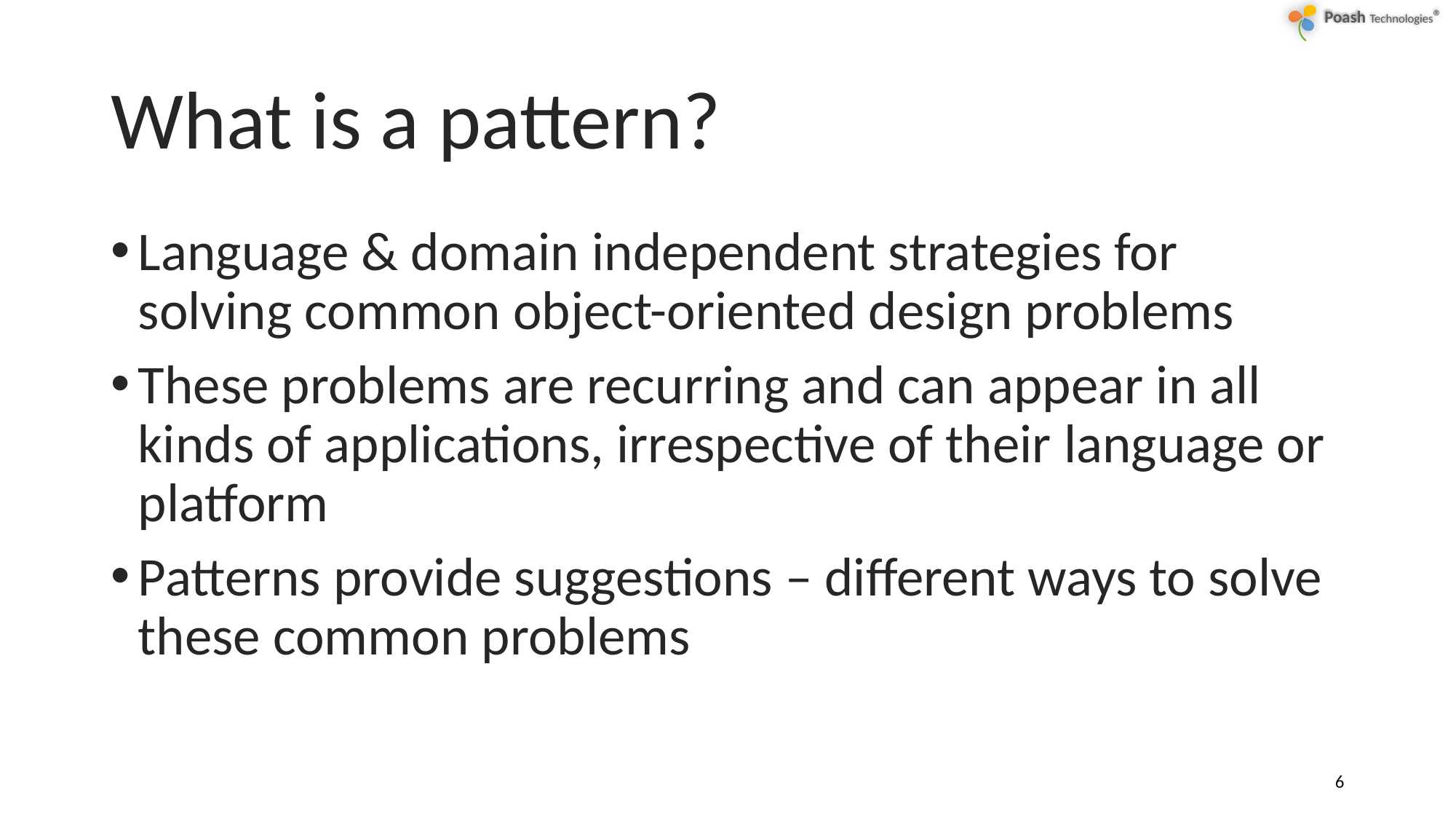

# What is a pattern?
Language & domain independent strategies for solving common object-oriented design problems
These problems are recurring and can appear in all kinds of applications, irrespective of their language or platform
Patterns provide suggestions – different ways to solve these common problems
6